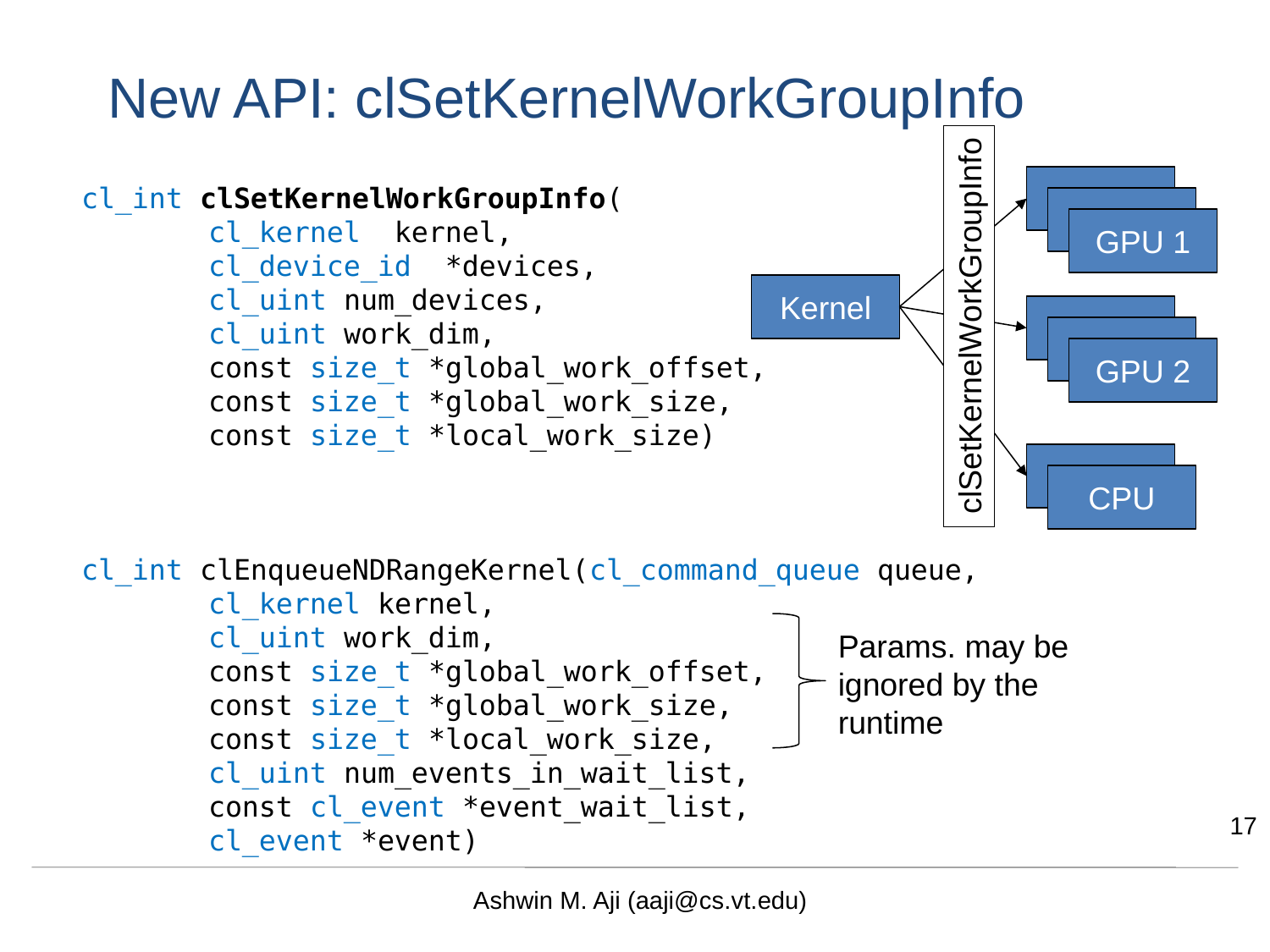

# New API: clSetKernelWorkGroupInfo
GPU 1
cl_int clSetKernelWorkGroupInfo(
	cl_kernel  kernel,
	cl_device_id  *devices,
	cl_uint num_devices,
	cl_uint work_dim,
	const size_t *global_work_offset,
	const size_t *global_work_size,
	const size_t *local_work_size)

cl_int clEnqueueNDRangeKernel(cl_command_queue queue,
 	cl_kernel kernel,
 	cl_uint work_dim,
 	const size_t *global_work_offset,
 	const size_t *global_work_size,
 	const size_t *local_work_size,
 	cl_uint num_events_in_wait_list,
 	const cl_event *event_wait_list,
 	cl_event *event)
GPU 1
GPU 1
Kernel
GPU 1
clSetKernelWorkGroupInfo
GPU 1
GPU 2
GPU 1
CPU

Params. may be ignored by the runtime
17
Ashwin M. Aji (aaji@cs.vt.edu)